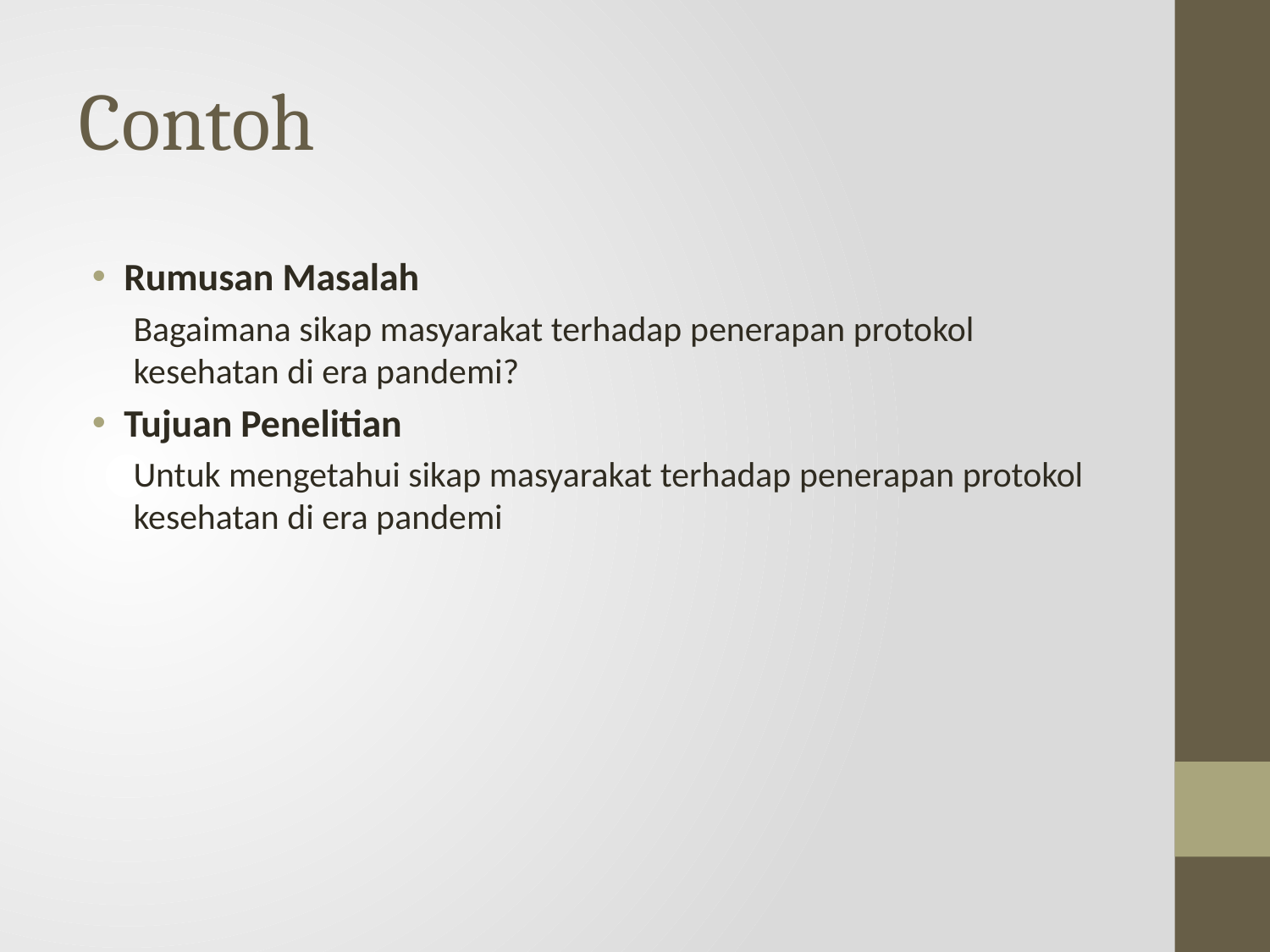

# Contoh
Rumusan Masalah
Bagaimana sikap masyarakat terhadap penerapan protokol kesehatan di era pandemi?
Tujuan Penelitian
Untuk mengetahui sikap masyarakat terhadap penerapan protokol kesehatan di era pandemi